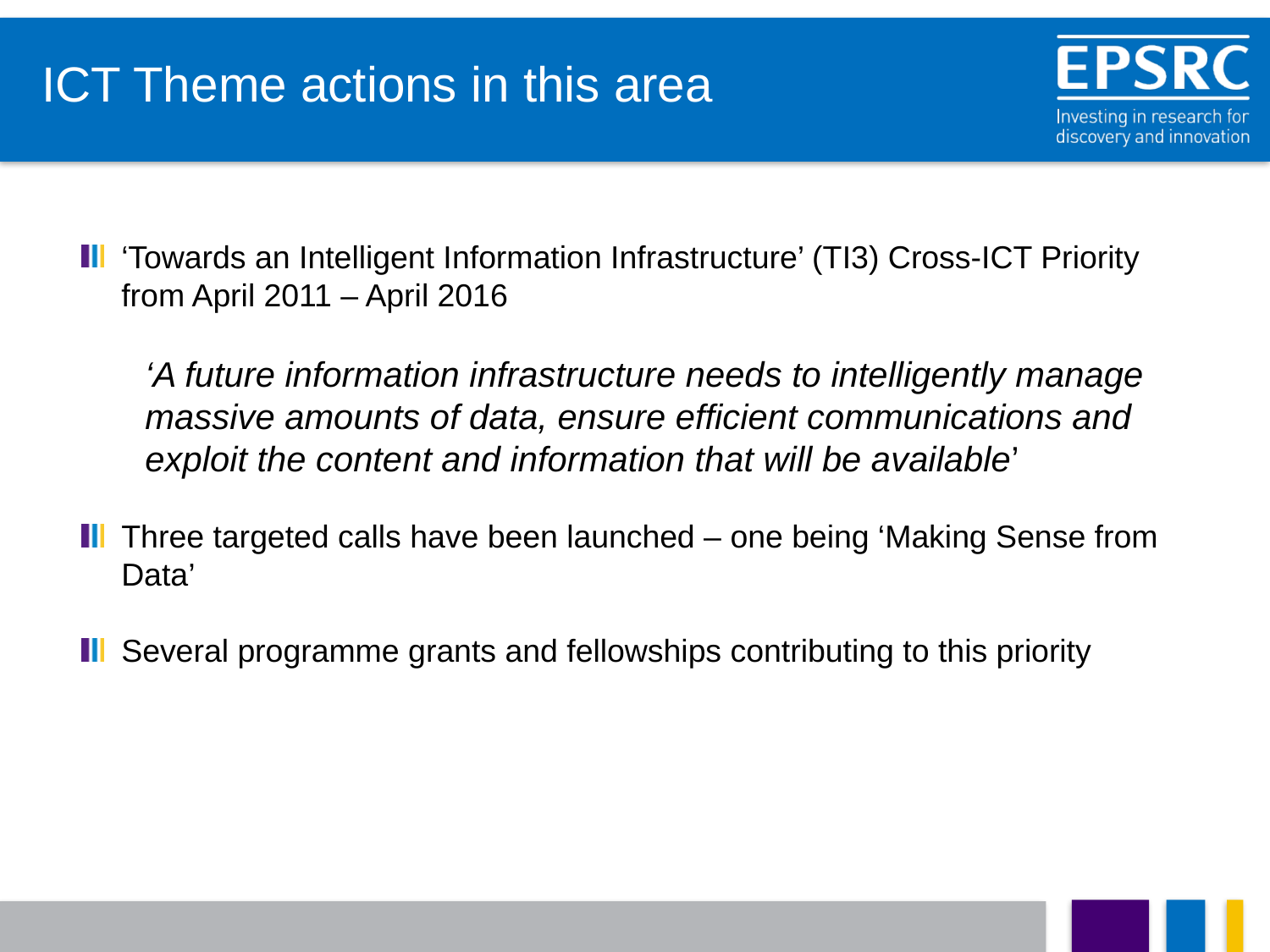

# ICT Theme actions in this area
‘Towards an Intelligent Information Infrastructure’ (TI3) Cross-ICT Priority from April 2011 – April 2016

‘A future information infrastructure needs to intelligently manage massive amounts of data, ensure efficient communications and exploit the content and information that will be available’

Three targeted calls have been launched – one being ‘Making Sense from Data’

Several programme grants and fellowships contributing to this priority